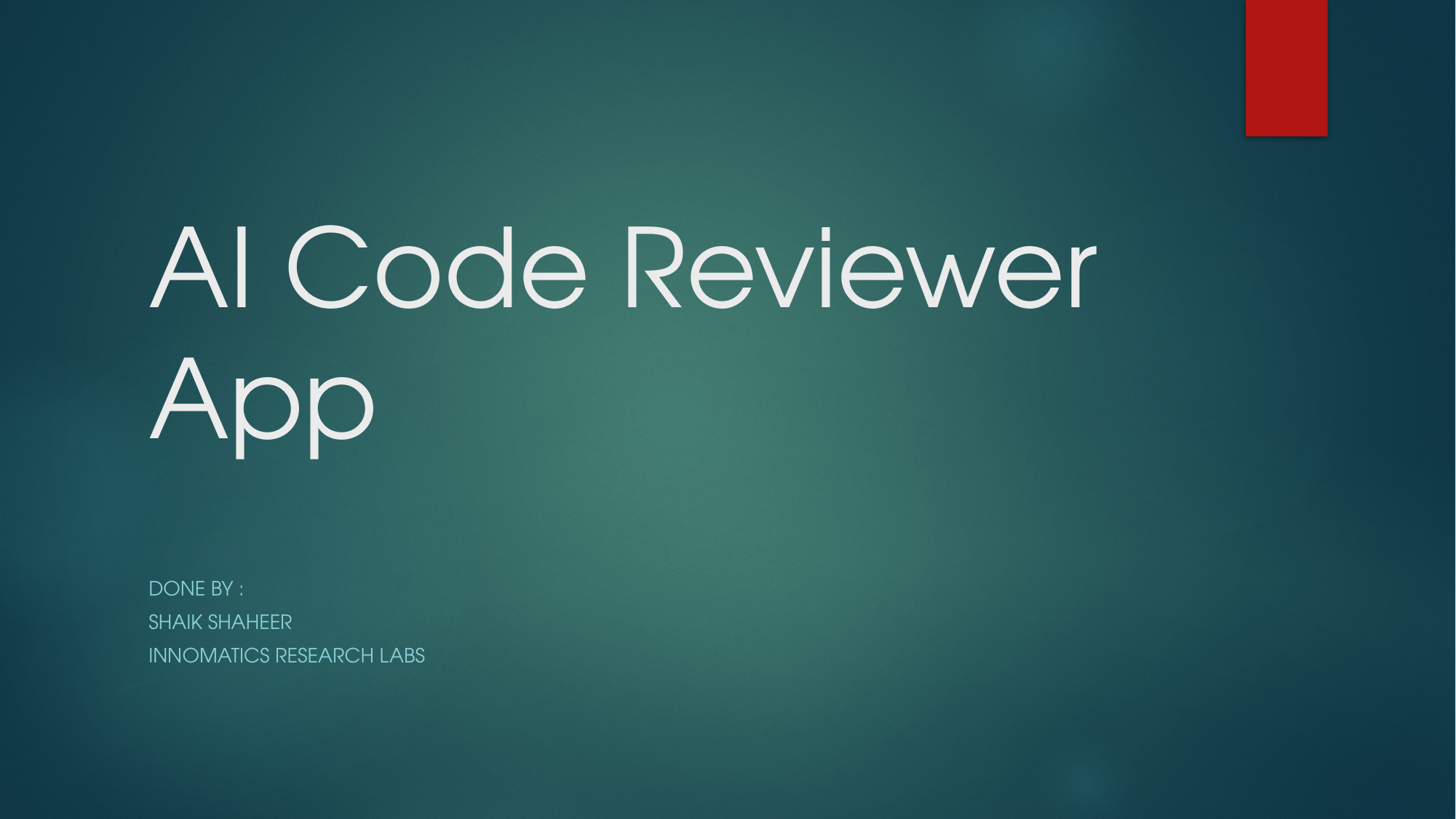

# AI Code Reviewer App
Done by :
Shaik Shaheer
Innomatics research labs